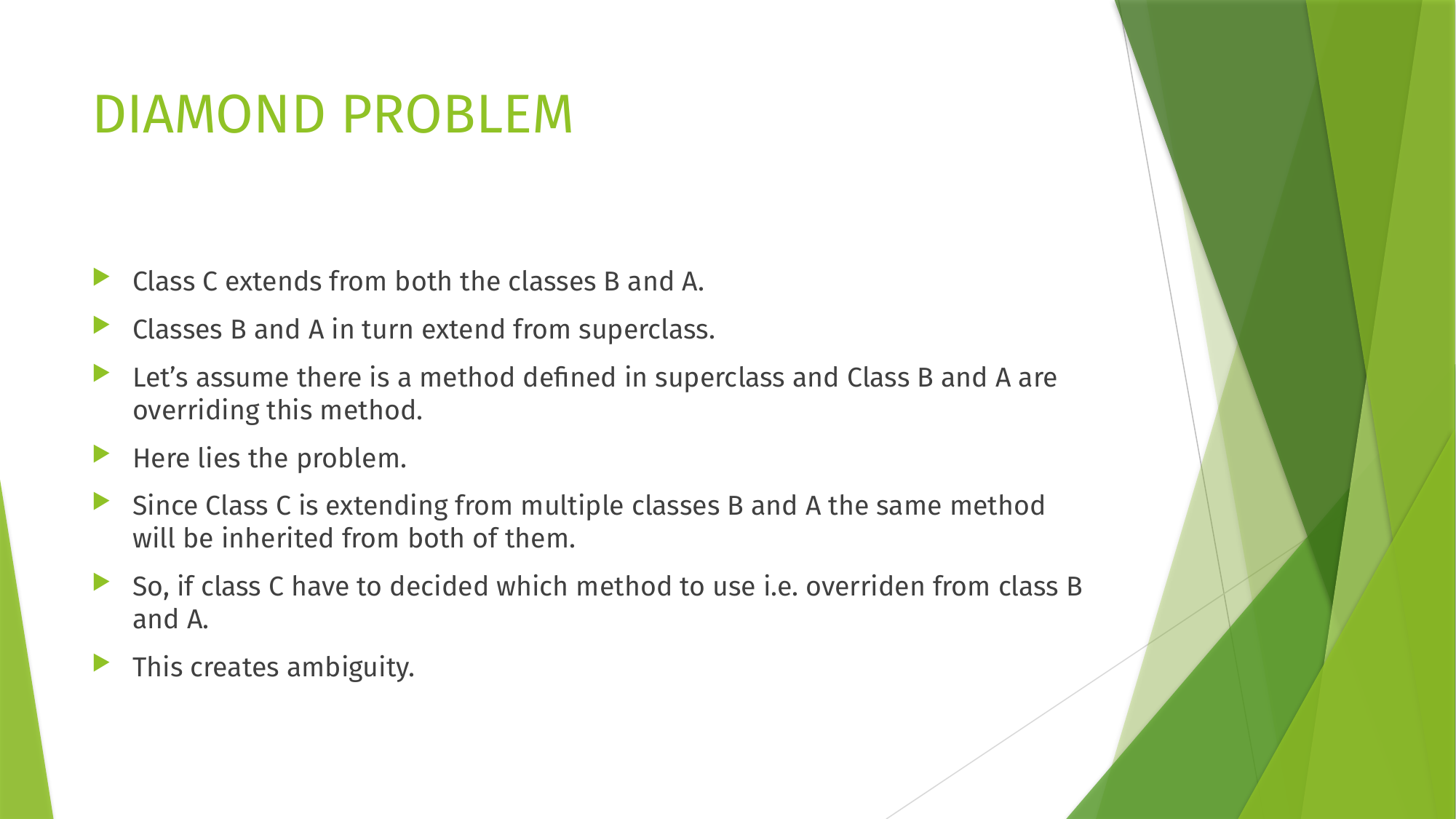

# DIAMOND PROBLEM
Class C extends from both the classes B and A.
Classes B and A in turn extend from superclass.
Let’s assume there is a method defined in superclass and Class B and A are overriding this method.
Here lies the problem.
Since Class C is extending from multiple classes B and A the same method will be inherited from both of them.
So, if class C have to decided which method to use i.e. overriden from class B and A.
This creates ambiguity.